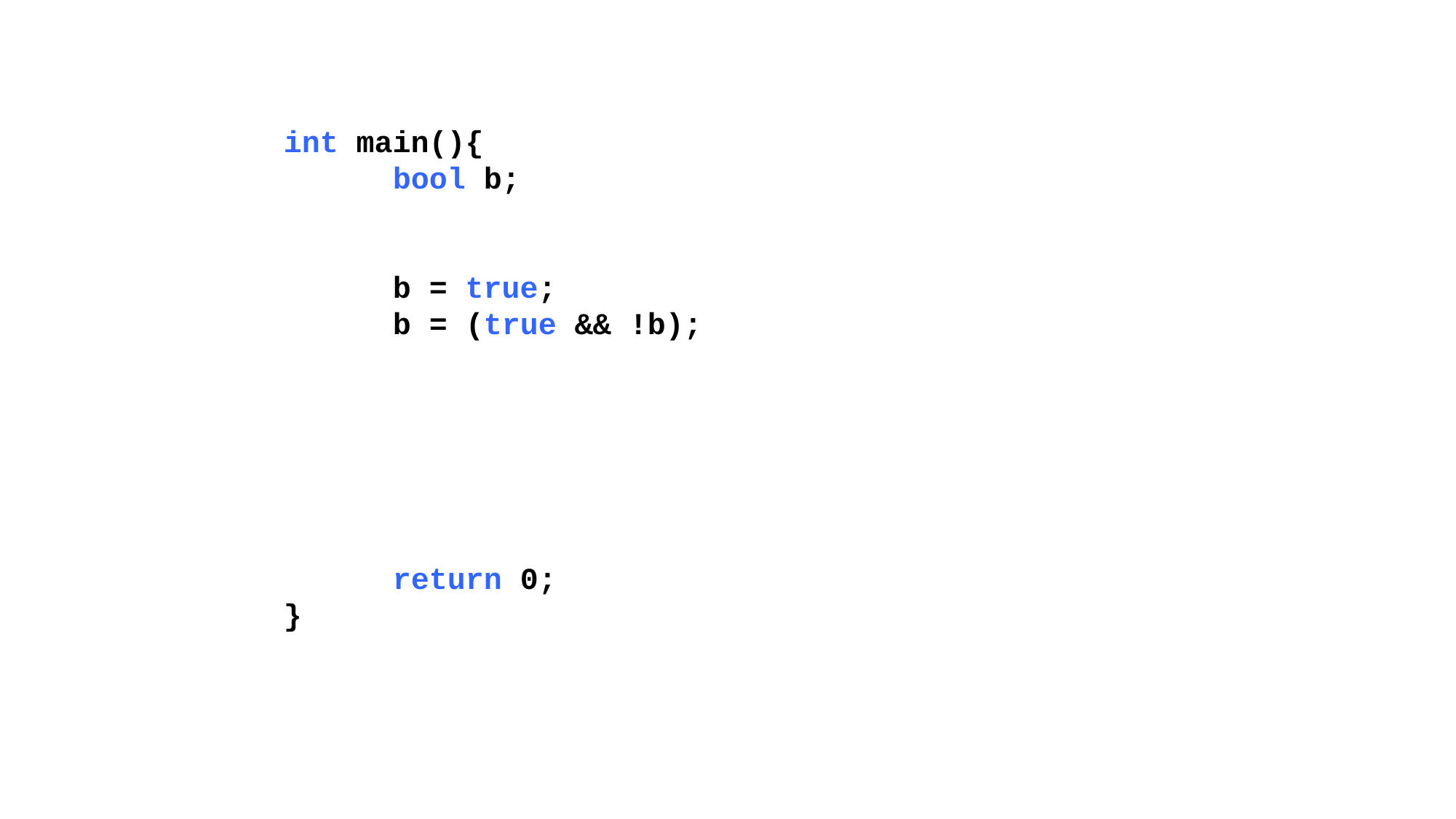

int main(){
	bool b;

	b = true;
	b = (true && !b);

 	return 0;
}